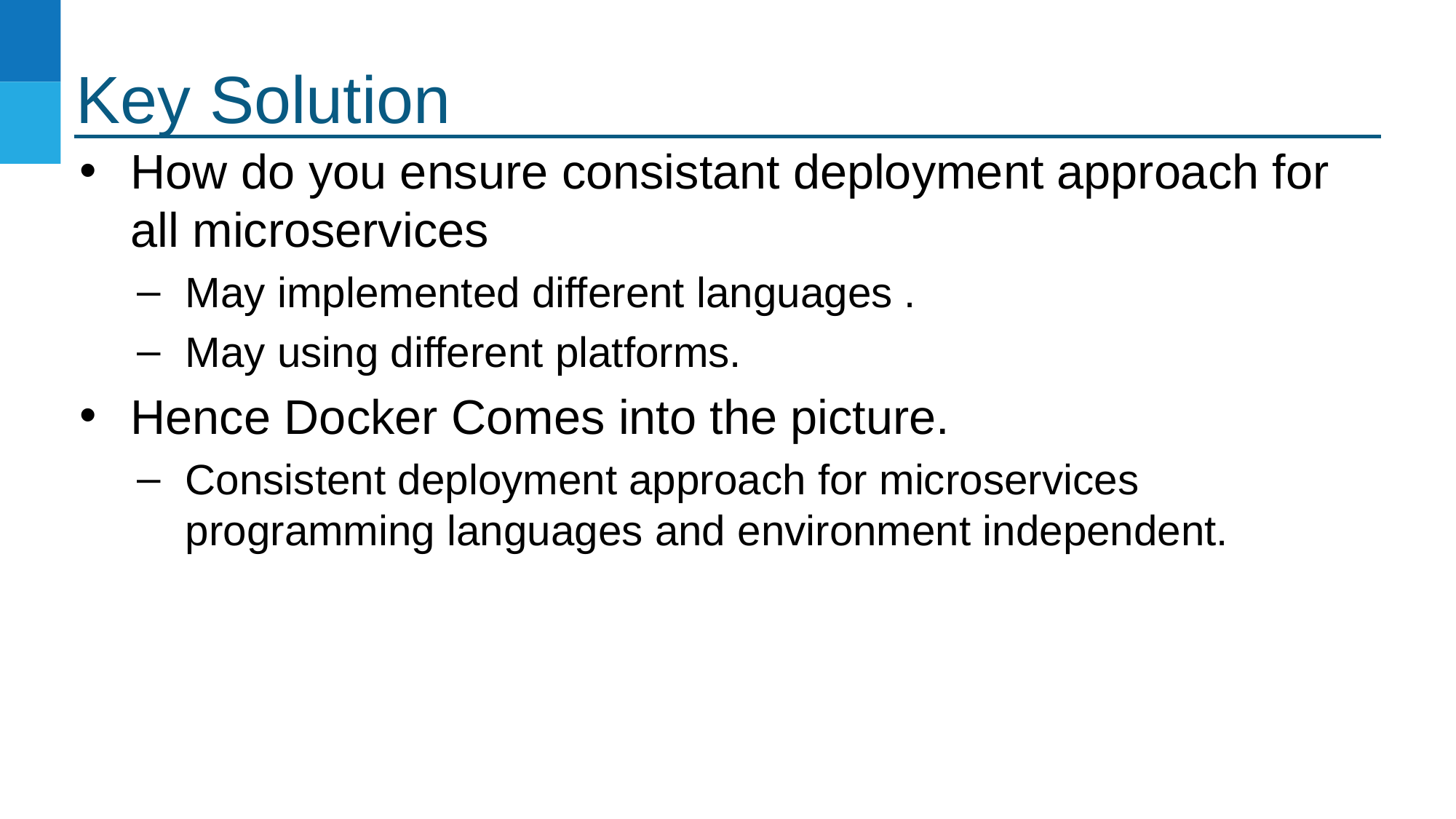

# Key Solution
How do you ensure consistant deployment approach for all microservices
May implemented different languages .
May using different platforms.
Hence Docker Comes into the picture.
Consistent deployment approach for microservices programming languages and environment independent.